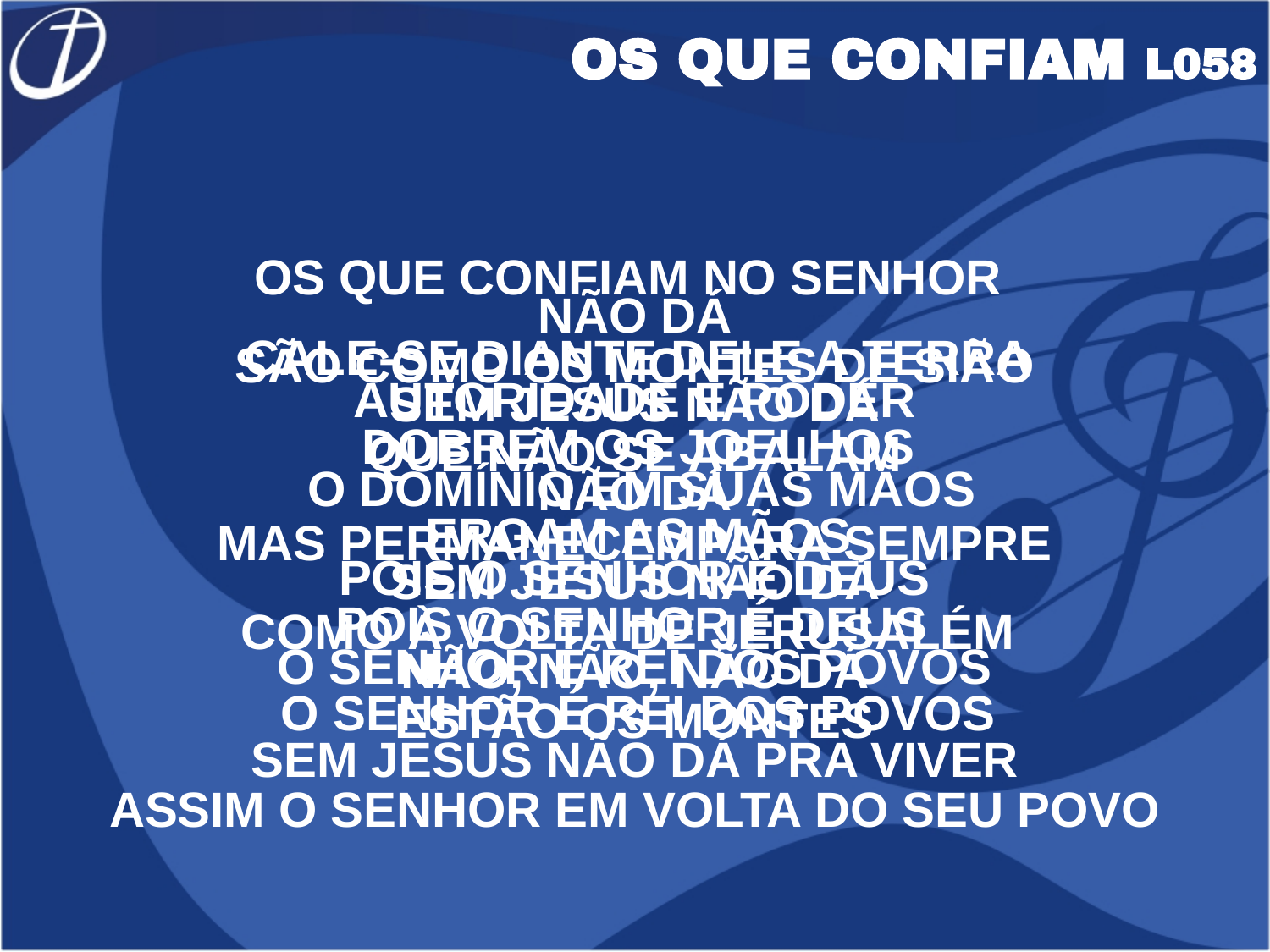

OS QUE CONFIAM L058
OS QUE CONFIAM NO SENHOR
SÃO COMO OS MONTES DE SIÃO
QUE NÃO SE ABALAM
MAS PERMANECEMPARA SEMPRE
COMO À VOLTA DE JERUSALÉM
ESTÃO OS MONTES
ASSIM O SENHOR EM VOLTA DO SEU POVO
NÃO DÁ
SEM JESUS NÃO DÁ
NÃO DÁ
SEM JESUS NÃO DÁ
NÃO, NÃO, NÃO DÁ
SEM JESUS NÃO DÁ PRA VIVER
CALE-SE DIANTE DELE A TERRA
DOBREM OS JOELHOS
ERGAM AS MÃOS
POIS O SENHOR É DEUS
O SENHOR É REI DOS POVOS
AUTORIDADE E PODER
 O DOMÍNIO EM SUAS MÃOS
POIS O SENHOR É DEUS
O SENHOR É REI DOS POVOS